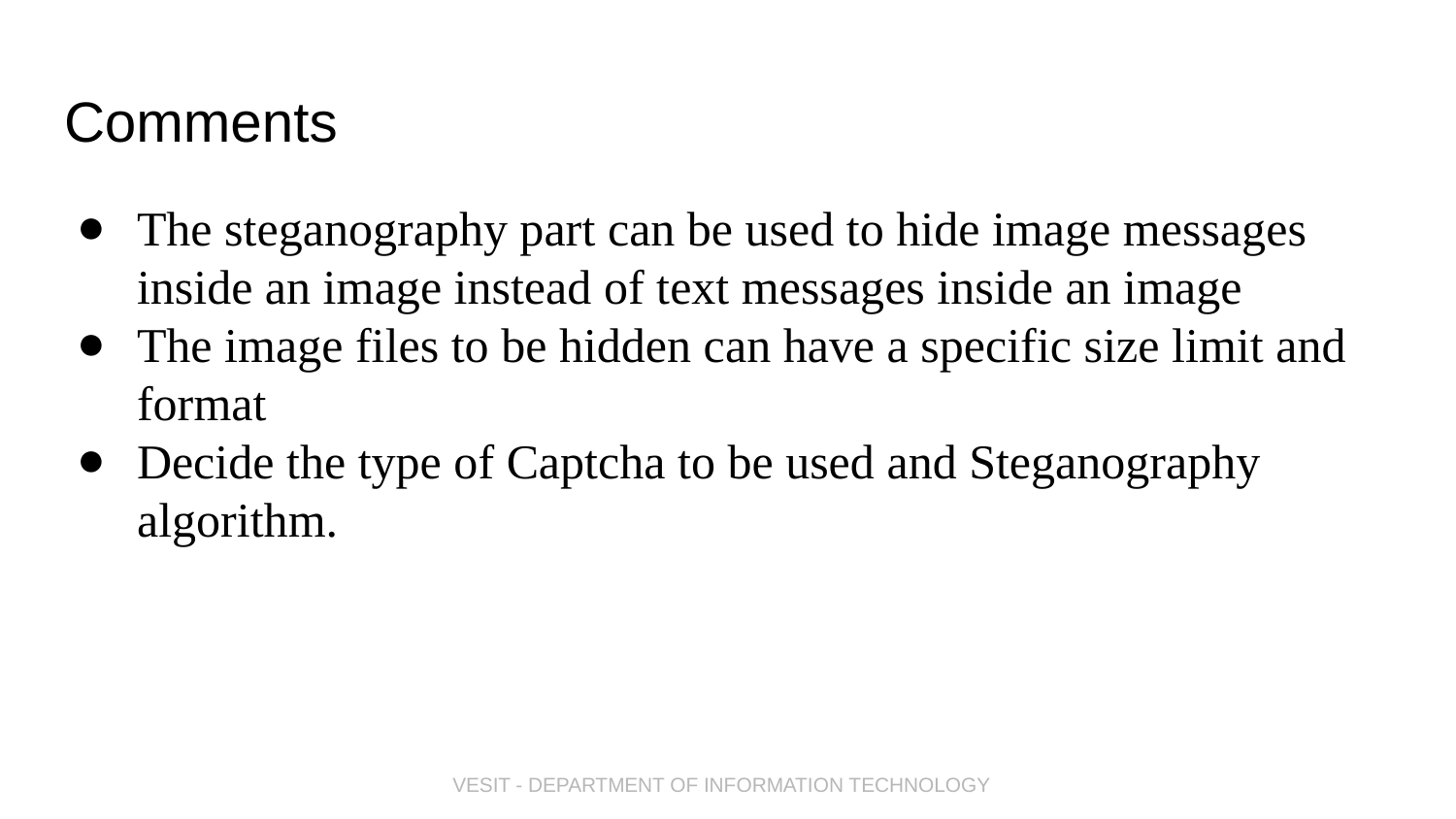

# Comments
The steganography part can be used to hide image messages inside an image instead of text messages inside an image
The image files to be hidden can have a specific size limit and format
Decide the type of Captcha to be used and Steganography algorithm.